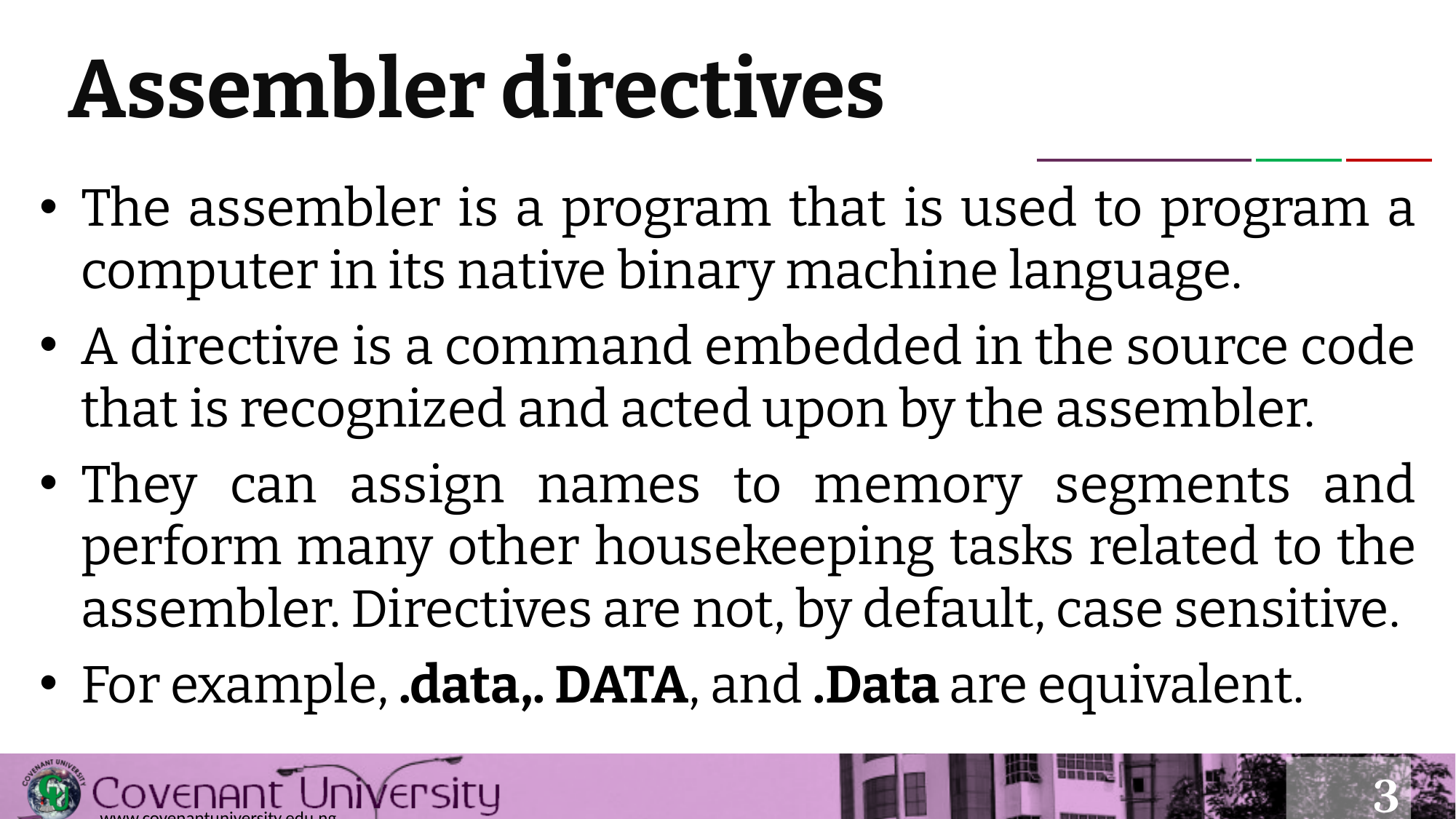

# Assembler directives
The assembler is a program that is used to program a computer in its native binary machine language.
A directive is a command embedded in the source code that is recognized and acted upon by the assembler.
They can assign names to memory segments and perform many other housekeeping tasks related to the assembler. Directives are not, by default, case sensitive.
For example, .data,. DATA, and .Data are equivalent.